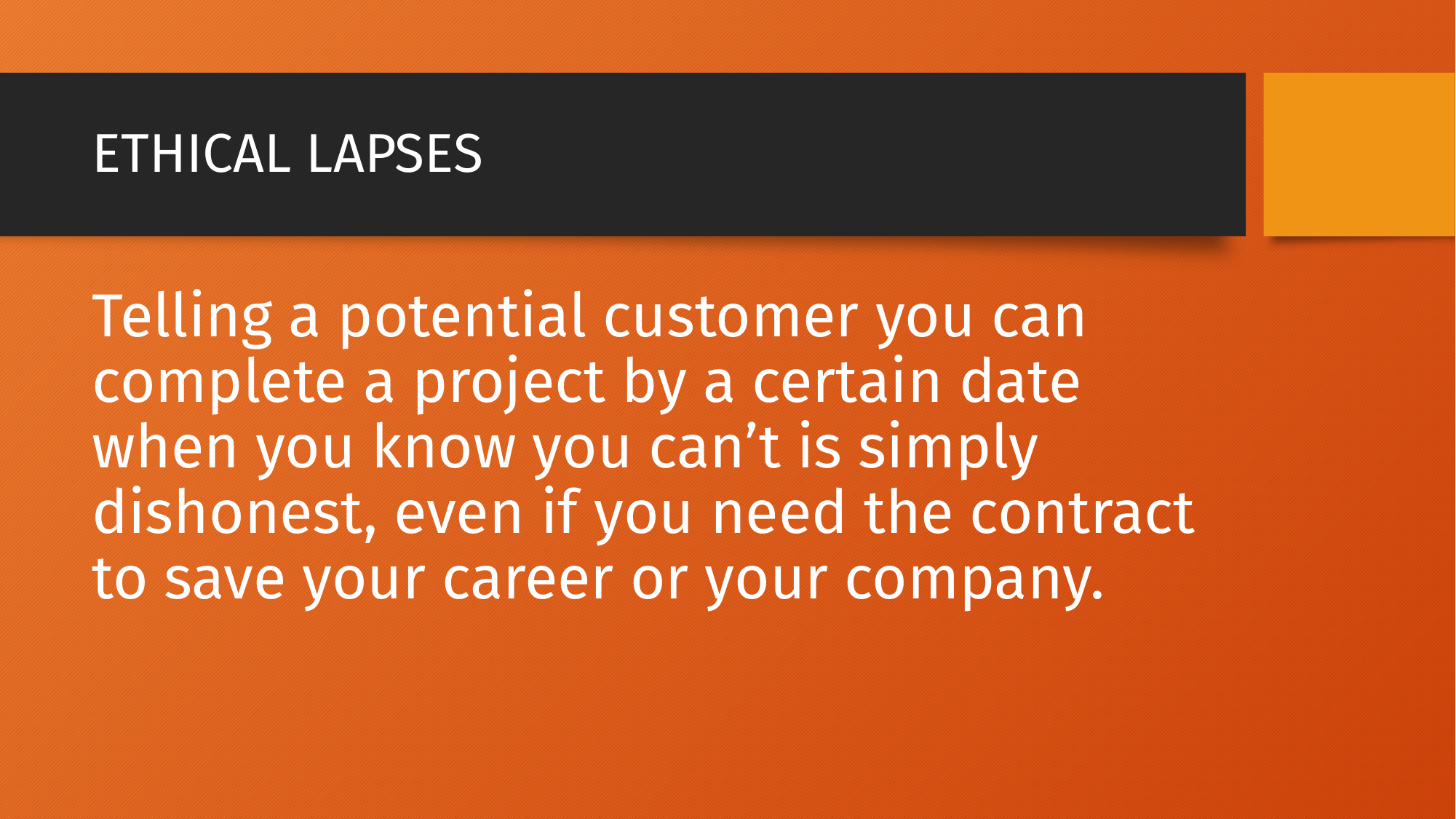

# ETHICAL LAPSES
Telling a potential customer you can complete a project by a certain date when you know you can’t is simply dishonest, even if you need the contract to save your career or your company.